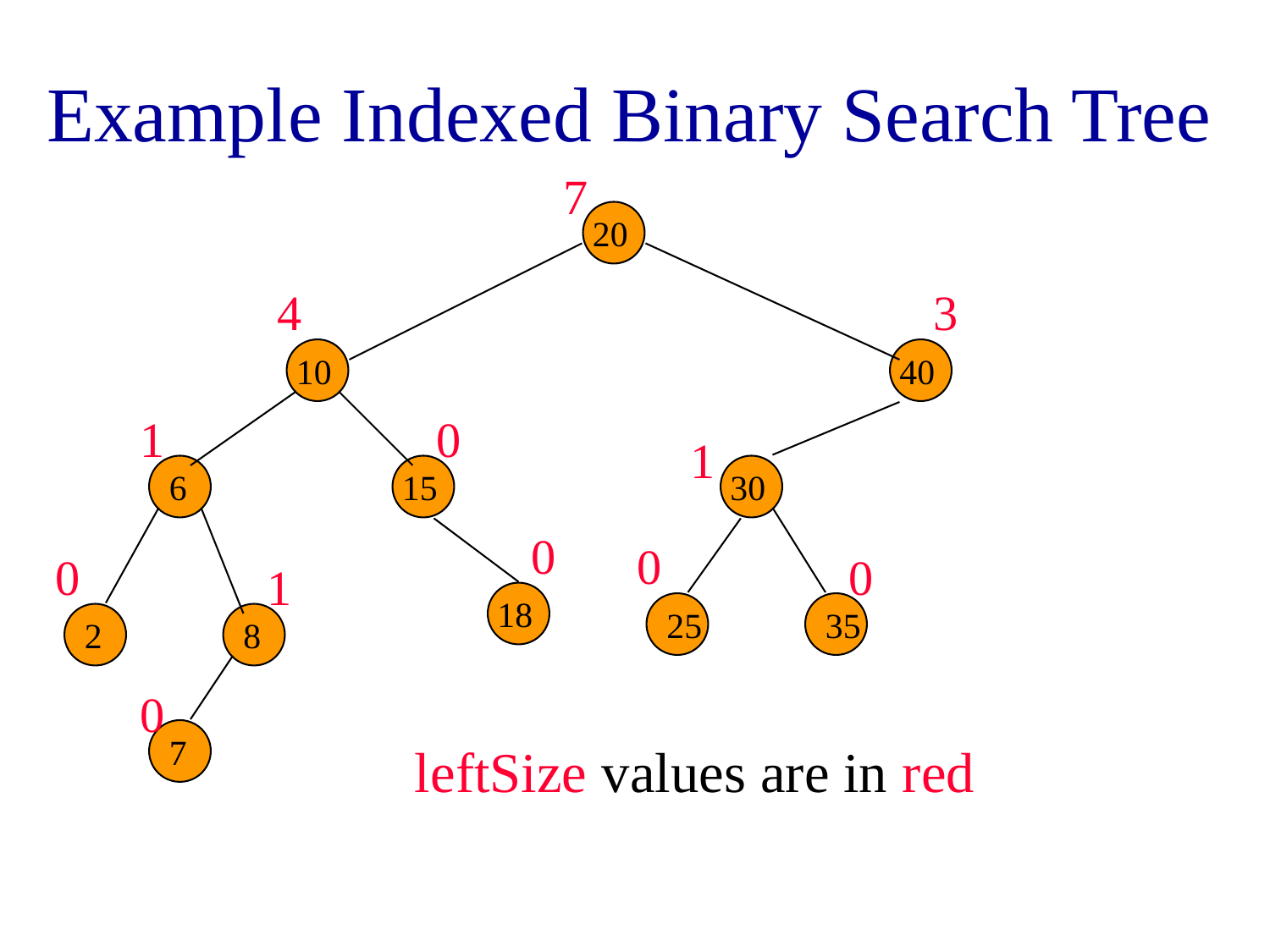

# Example Indexed Binary Search Tree
7

20

4
3

10
40

1
0

1

6
15
30

0

0
0
0
1

18

25
35

2
8

0

7
leftSize values are in red